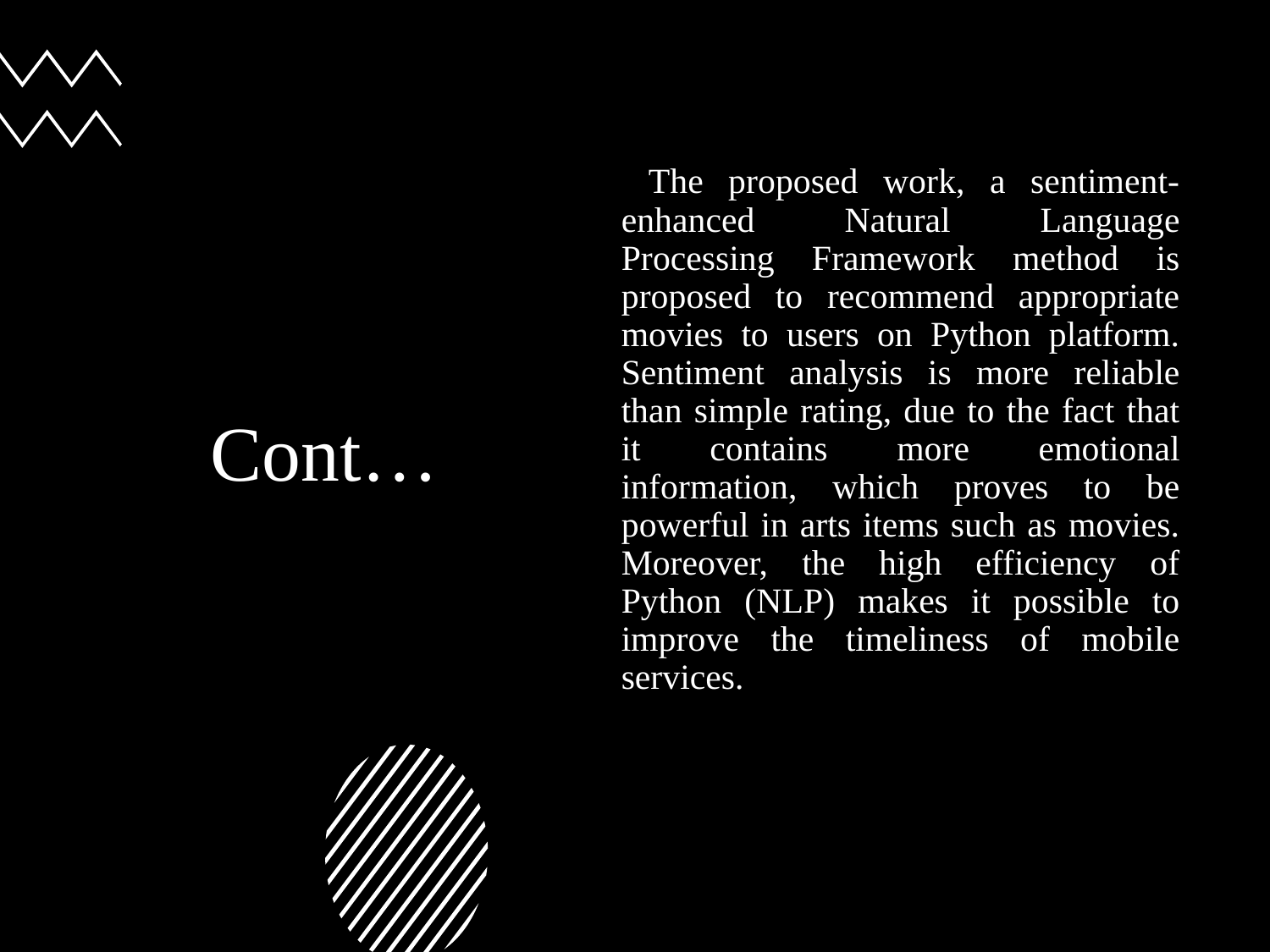

# Cont…
   The proposed work, a sentiment-enhanced Natural Language Processing Framework method is proposed to recommend appropriate movies to users on Python platform. Sentiment analysis is more reliable than simple rating, due to the fact that it contains more emotional information, which proves to be powerful in arts items such as movies. Moreover, the high efficiency of Python (NLP) makes it possible to improve the timeliness of mobile services.